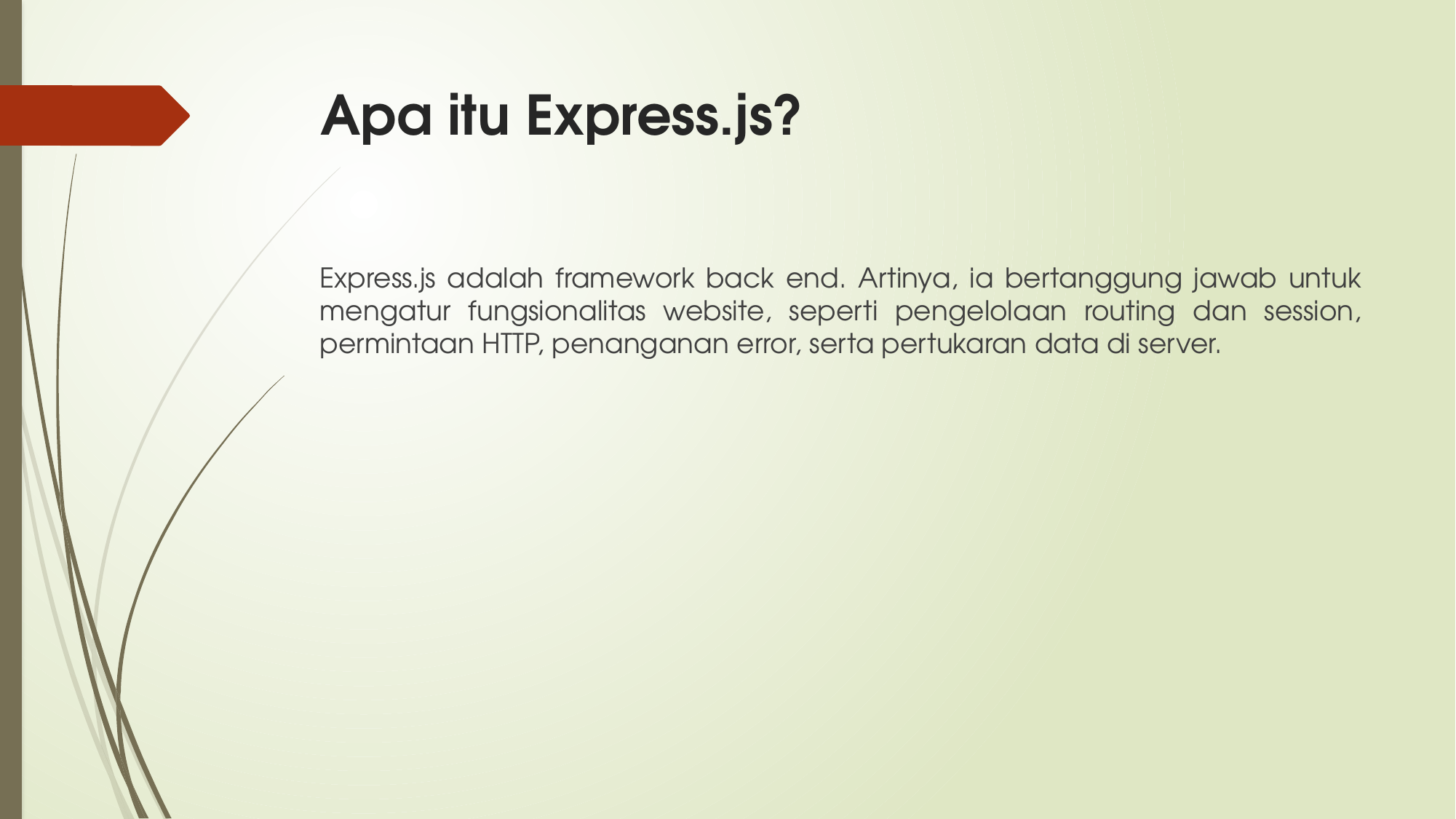

# Apa itu Express.js?
Express.js adalah framework back end. Artinya, ia bertanggung jawab untuk mengatur fungsionalitas website, seperti pengelolaan routing dan session, permintaan HTTP, penanganan error, serta pertukaran data di server.